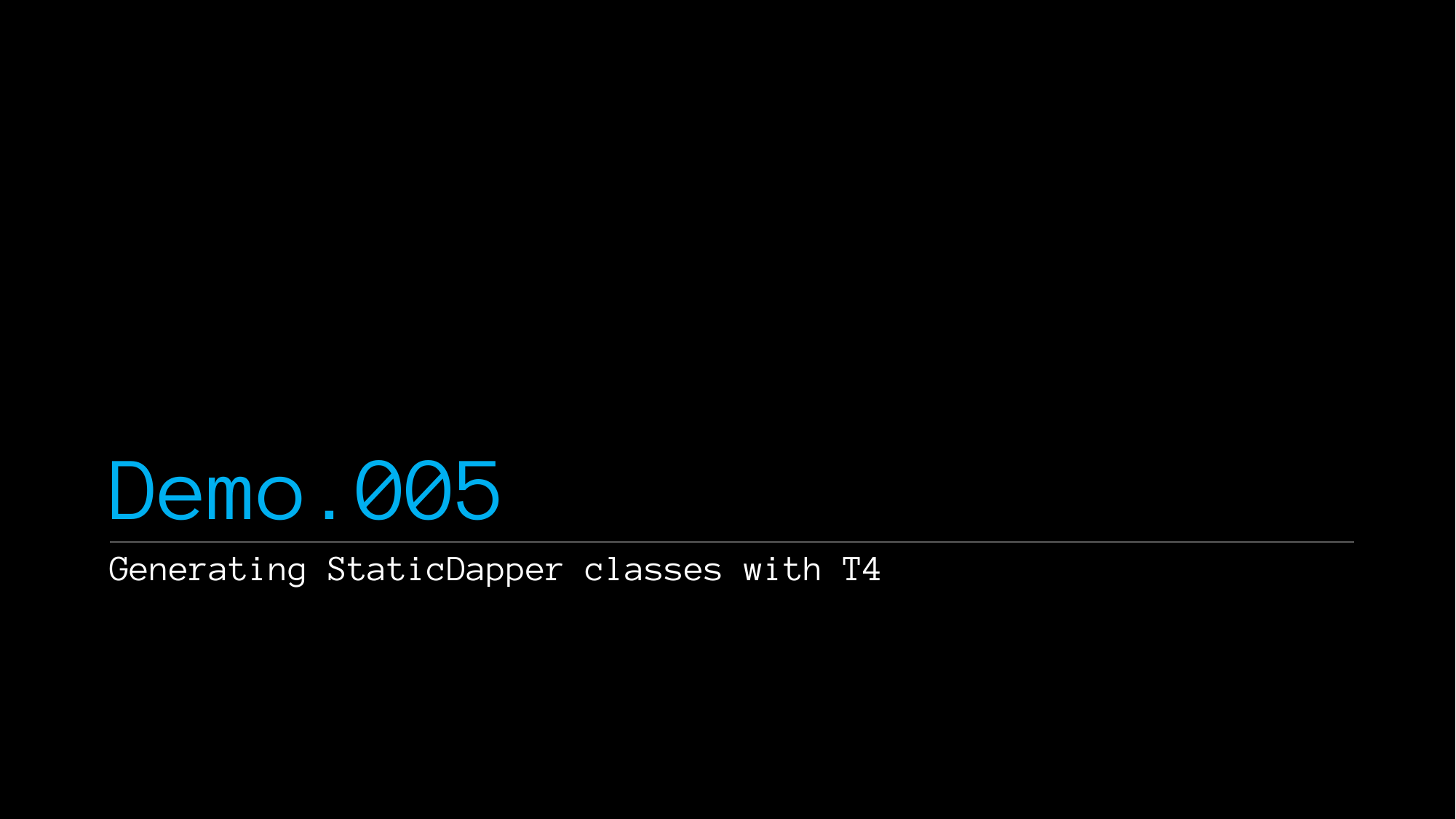

# Demo.005
Generating StaticDapper classes with T4